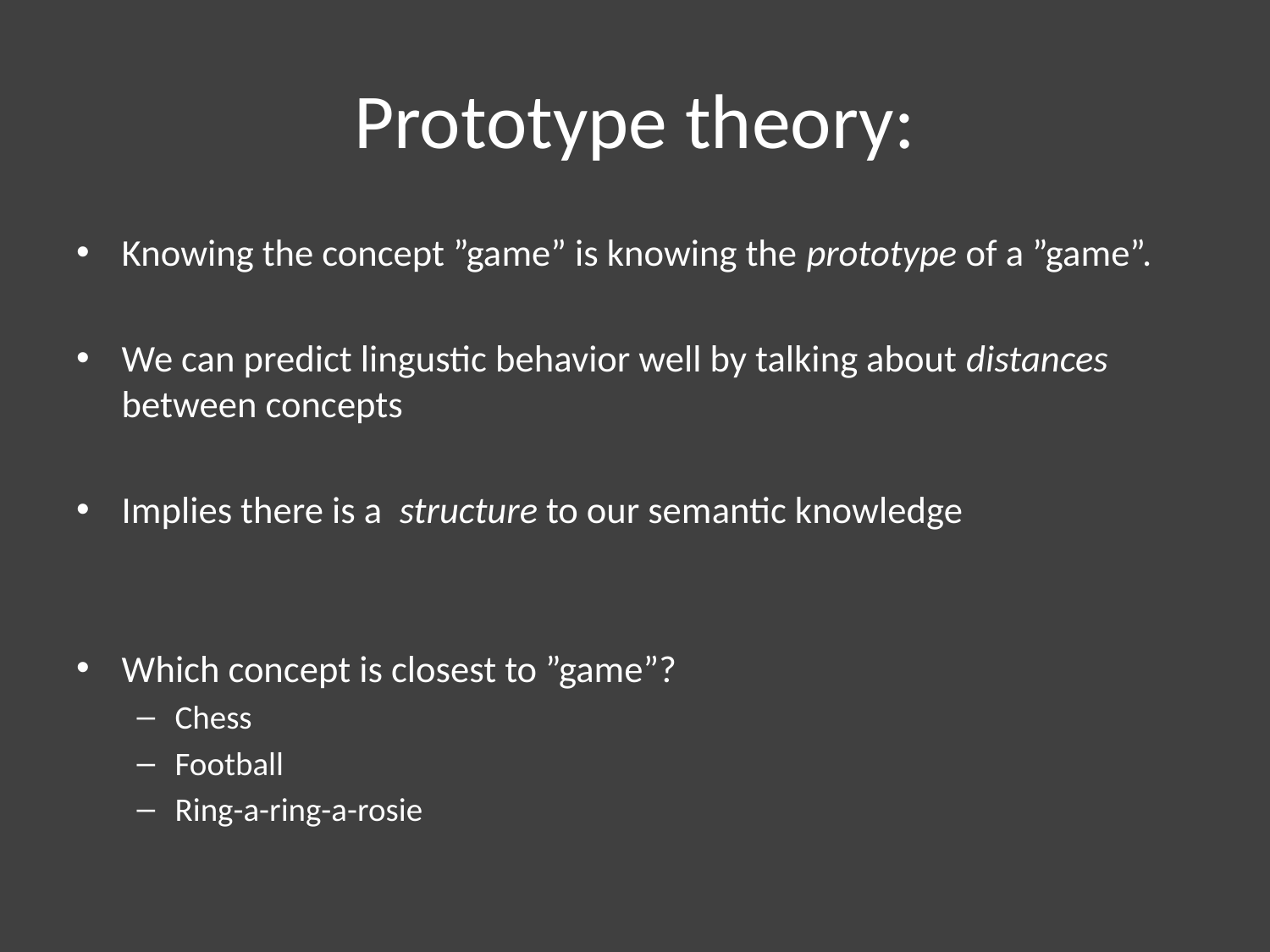

# Prototype theory:
Knowing the concept ”game” is knowing the prototype of a ”game”.

We can predict lingustic behavior well by talking about distances between concepts

Implies there is a  structure to our semantic knowledge

Which concept is closest to ”game”?
Chess
Football
Ring-a-ring-a-rosie